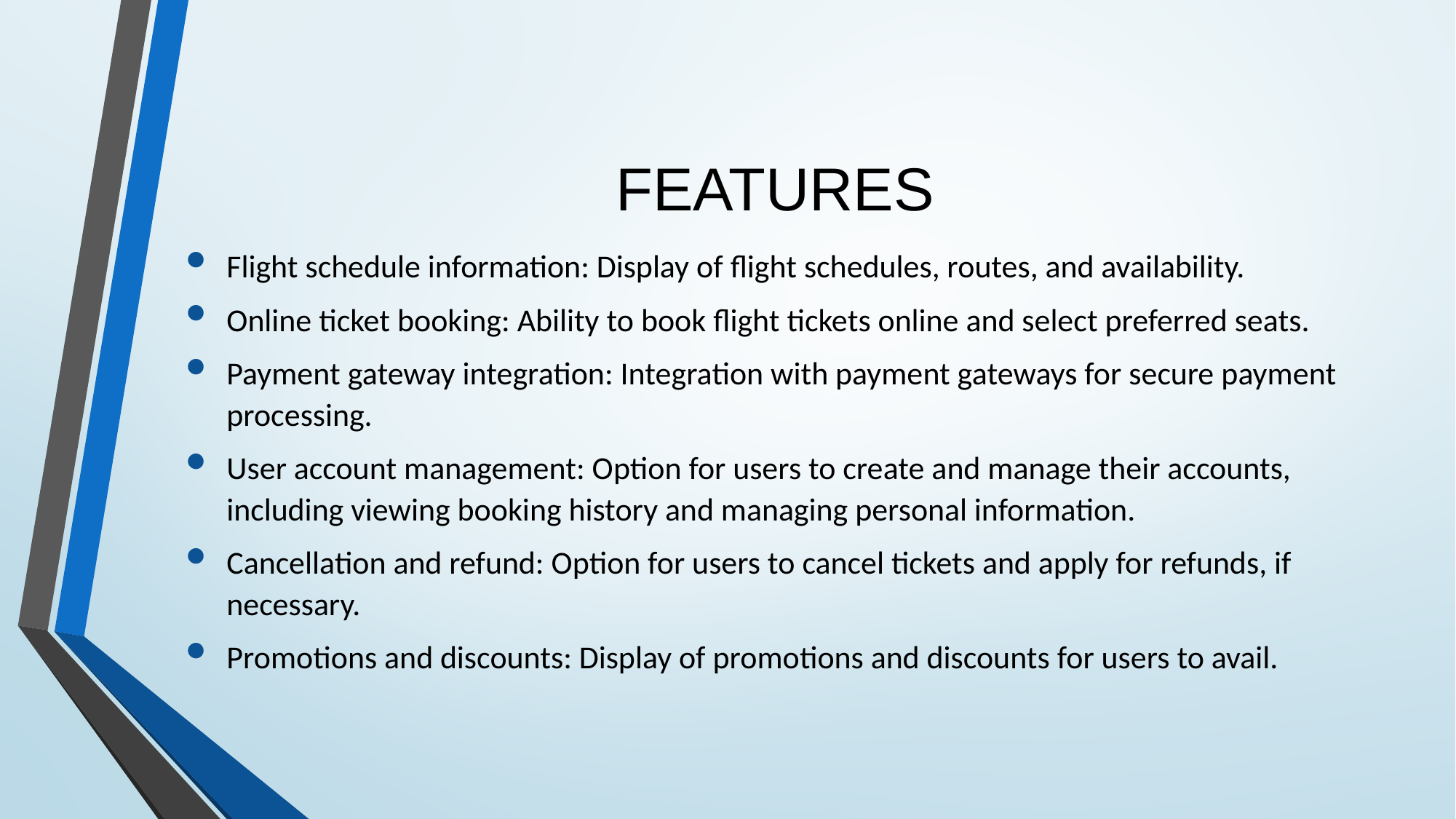

# FEATURES
Flight schedule information: Display of flight schedules, routes, and availability.
Online ticket booking: Ability to book flight tickets online and select preferred seats.
Payment gateway integration: Integration with payment gateways for secure payment processing.
User account management: Option for users to create and manage their accounts, including viewing booking history and managing personal information.
Cancellation and refund: Option for users to cancel tickets and apply for refunds, if necessary.
Promotions and discounts: Display of promotions and discounts for users to avail.